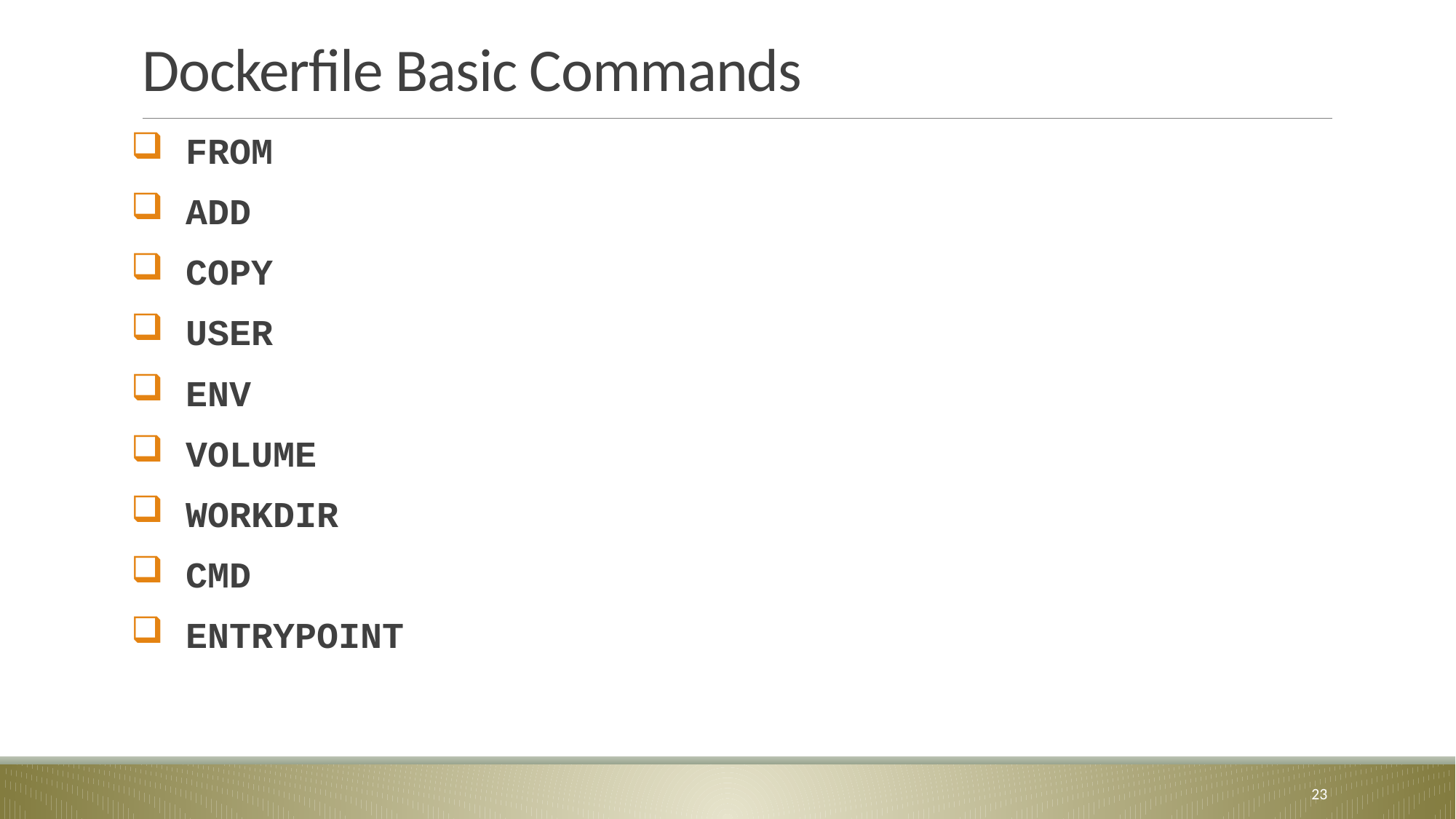

# Dockerfile Basic Commands
 FROM
 ADD
 COPY
 USER
 ENV
 VOLUME
 WORKDIR
 CMD
 ENTRYPOINT

23